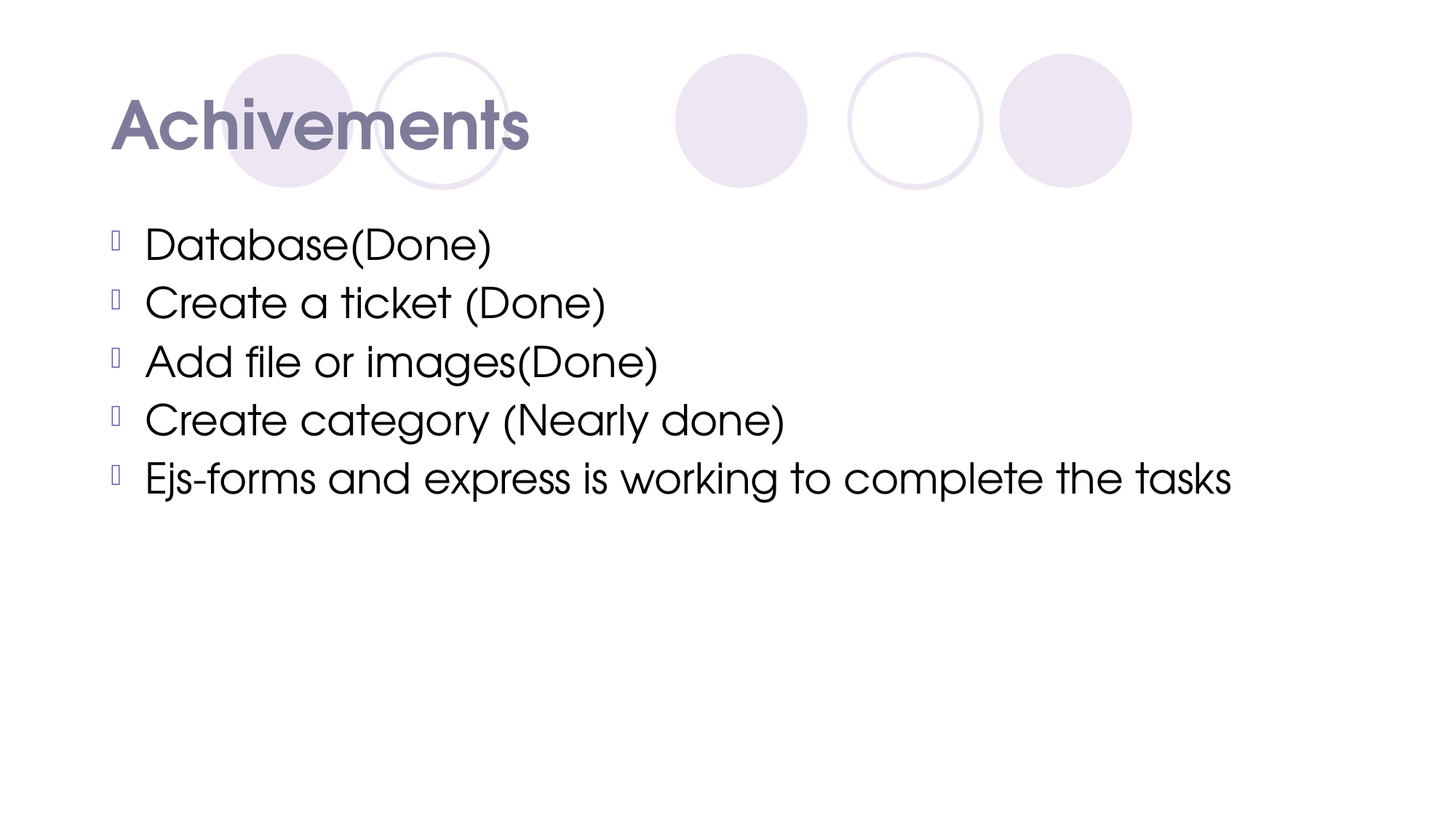

# Achivements
Database(Done)
Create a ticket (Done)
Add file or images(Done)
Create category (Nearly done)
Ejs-forms and express is working to complete the tasks